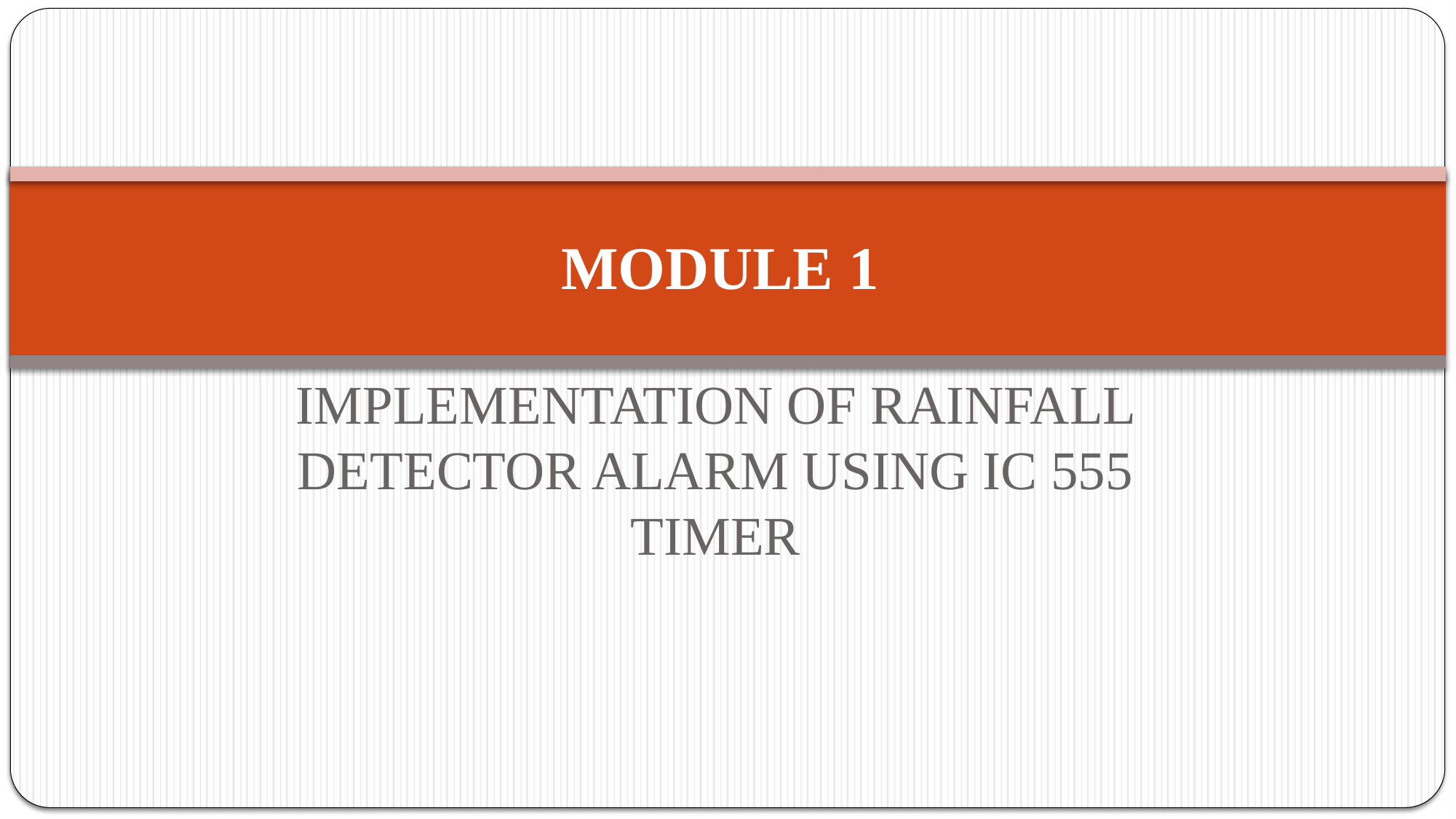

# MODULE 1
IMPLEMENTATION OF RAINFALL DETECTOR ALARM USING IC 555 TIMER